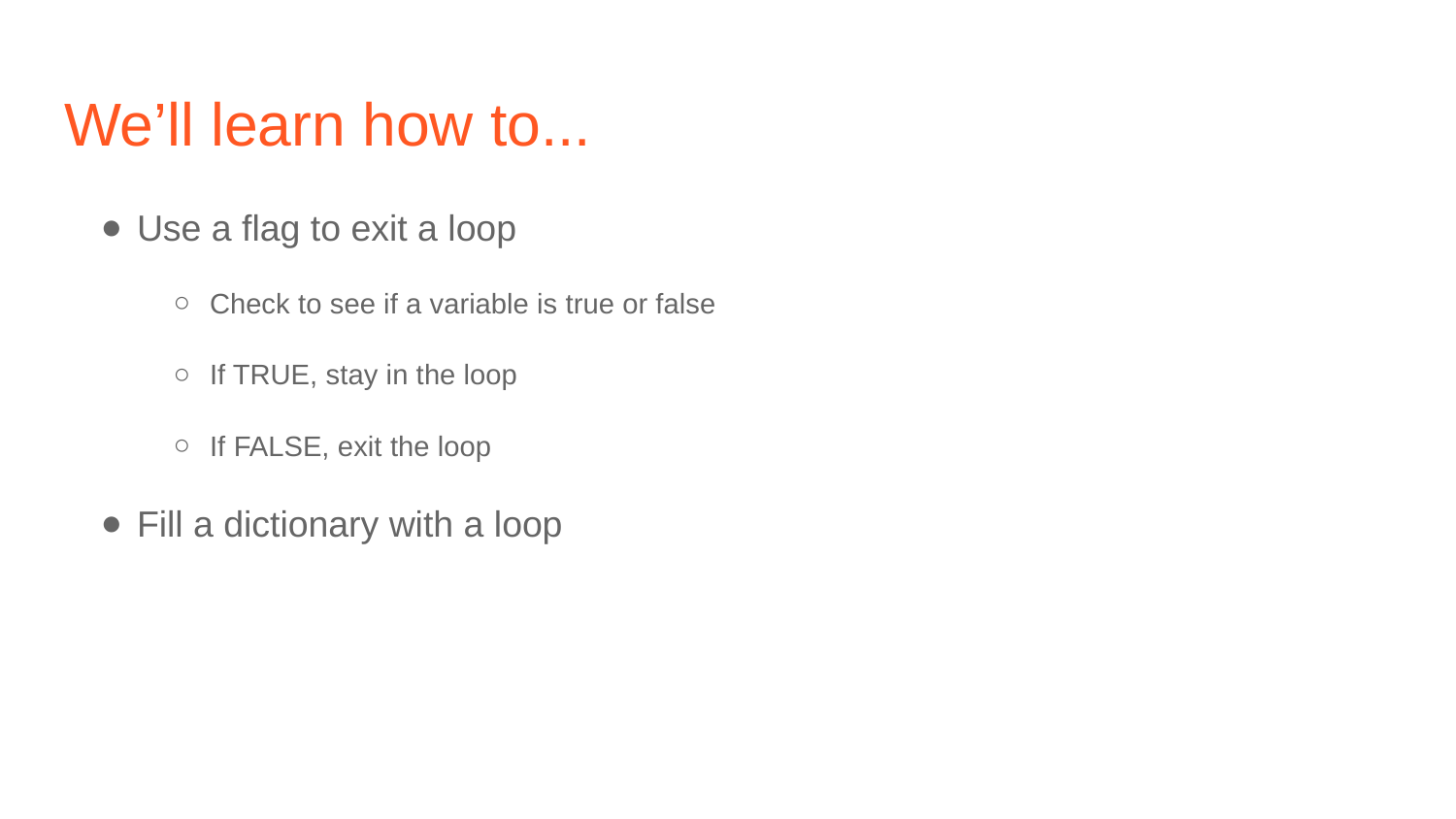

# We’ll learn how to...
Use a flag to exit a loop
Check to see if a variable is true or false
If TRUE, stay in the loop
If FALSE, exit the loop
Fill a dictionary with a loop